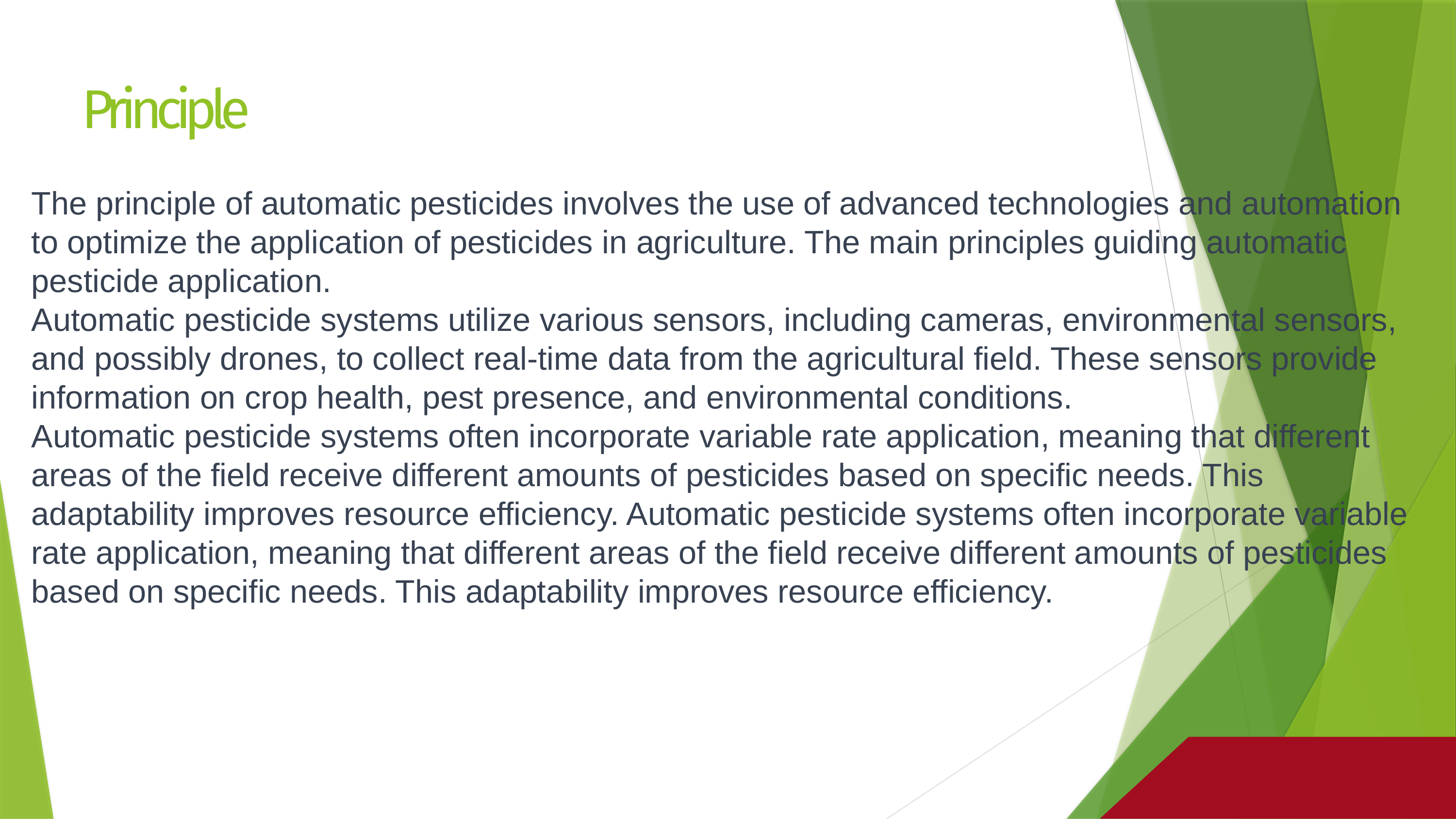

# Principle
The principle of automatic pesticides involves the use of advanced technologies and automation to optimize the application of pesticides in agriculture. The main principles guiding automatic pesticide application.
Automatic pesticide systems utilize various sensors, including cameras, environmental sensors, and possibly drones, to collect real-time data from the agricultural field. These sensors provide information on crop health, pest presence, and environmental conditions.
Automatic pesticide systems often incorporate variable rate application, meaning that different areas of the field receive different amounts of pesticides based on specific needs. This adaptability improves resource efficiency. Automatic pesticide systems often incorporate variable rate application, meaning that different areas of the field receive different amounts of pesticides based on specific needs. This adaptability improves resource efficiency.